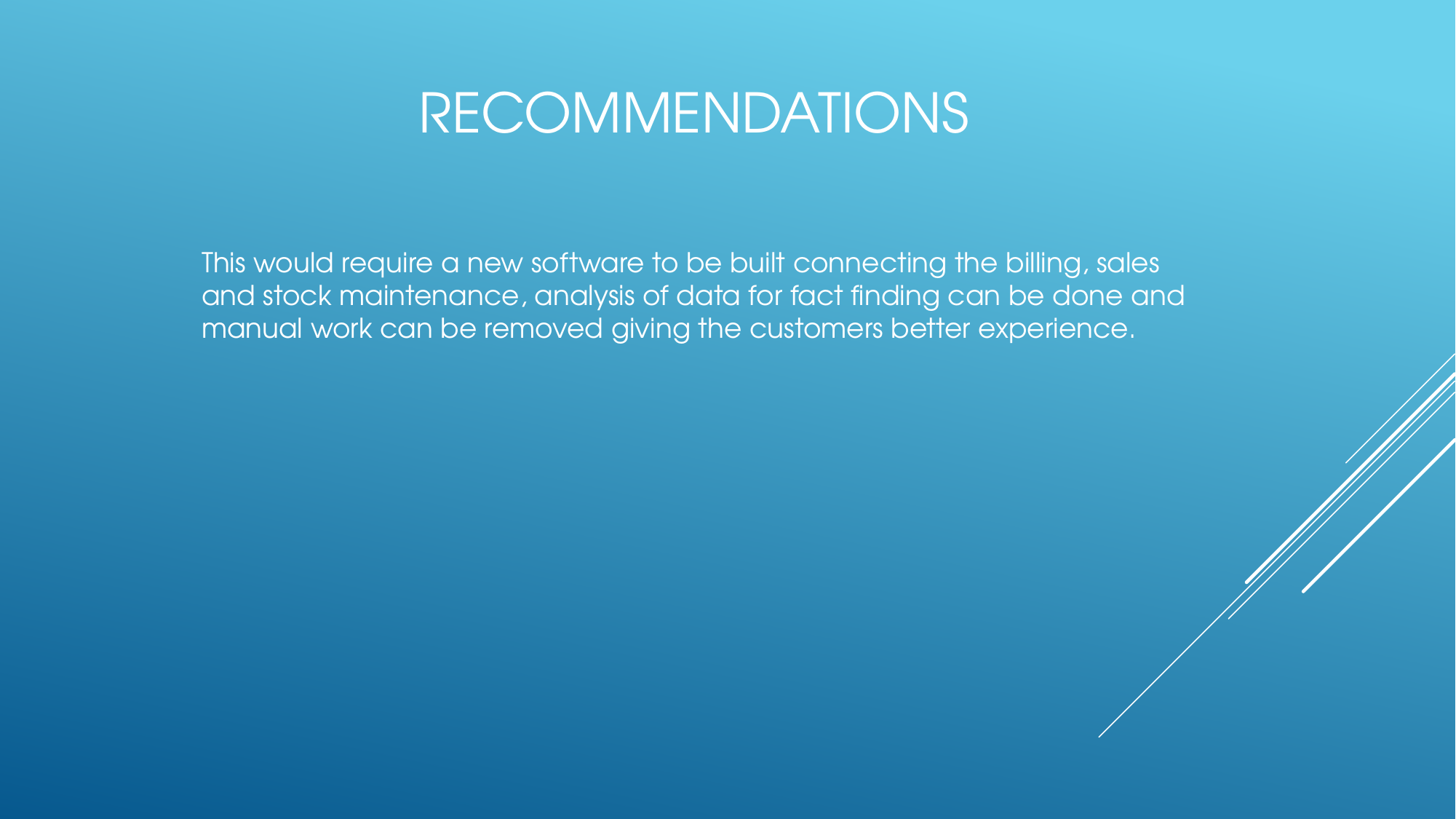

# Recommendations
This would require a new software to be built connecting the billing, sales and stock maintenance, analysis of data for fact finding can be done and manual work can be removed giving the customers better experience.